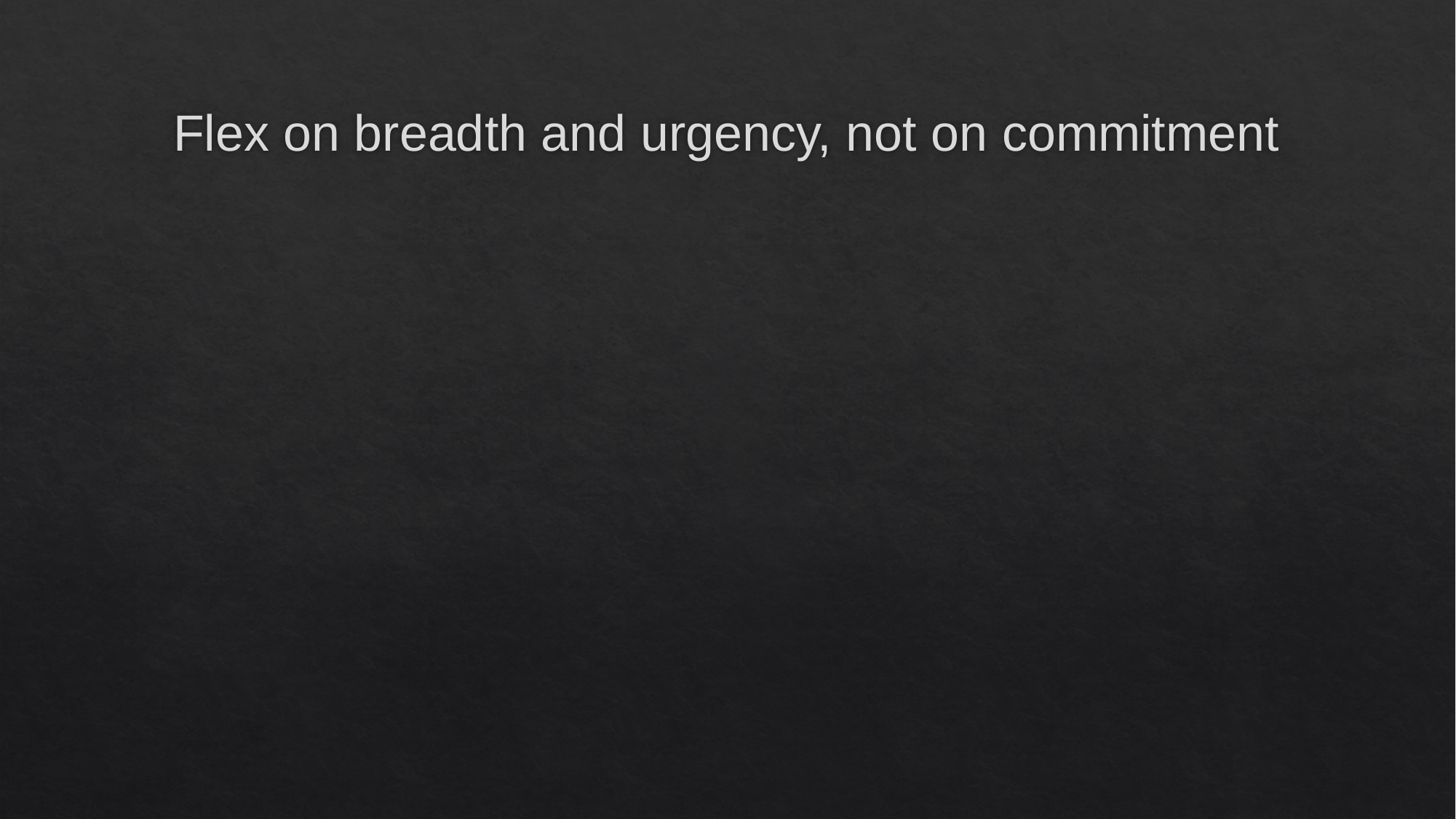

# Flex on breadth and urgency, not on commitment